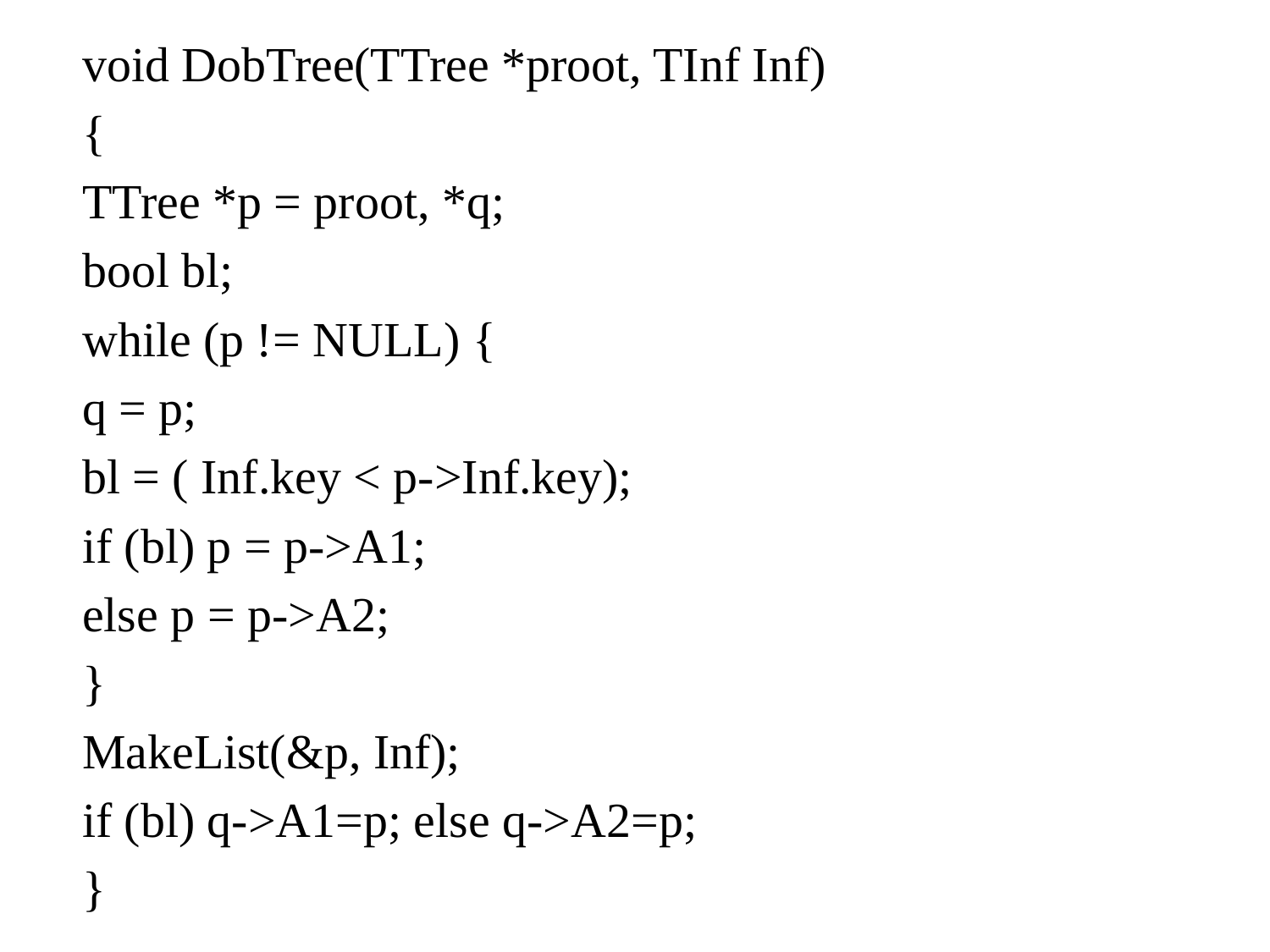

void DobTree(TTree *proot, TInf Inf)
{
TTree *p = proot, *q;
bool bl;
while (p != NULL) {
q = p;
bl = ( Inf.key < p->Inf.key);
if (bl) p = p->A1;
else p = p->A2;
}
MakeList(&p, Inf);
if (bl) q->A1=p; else q->A2=p;
}